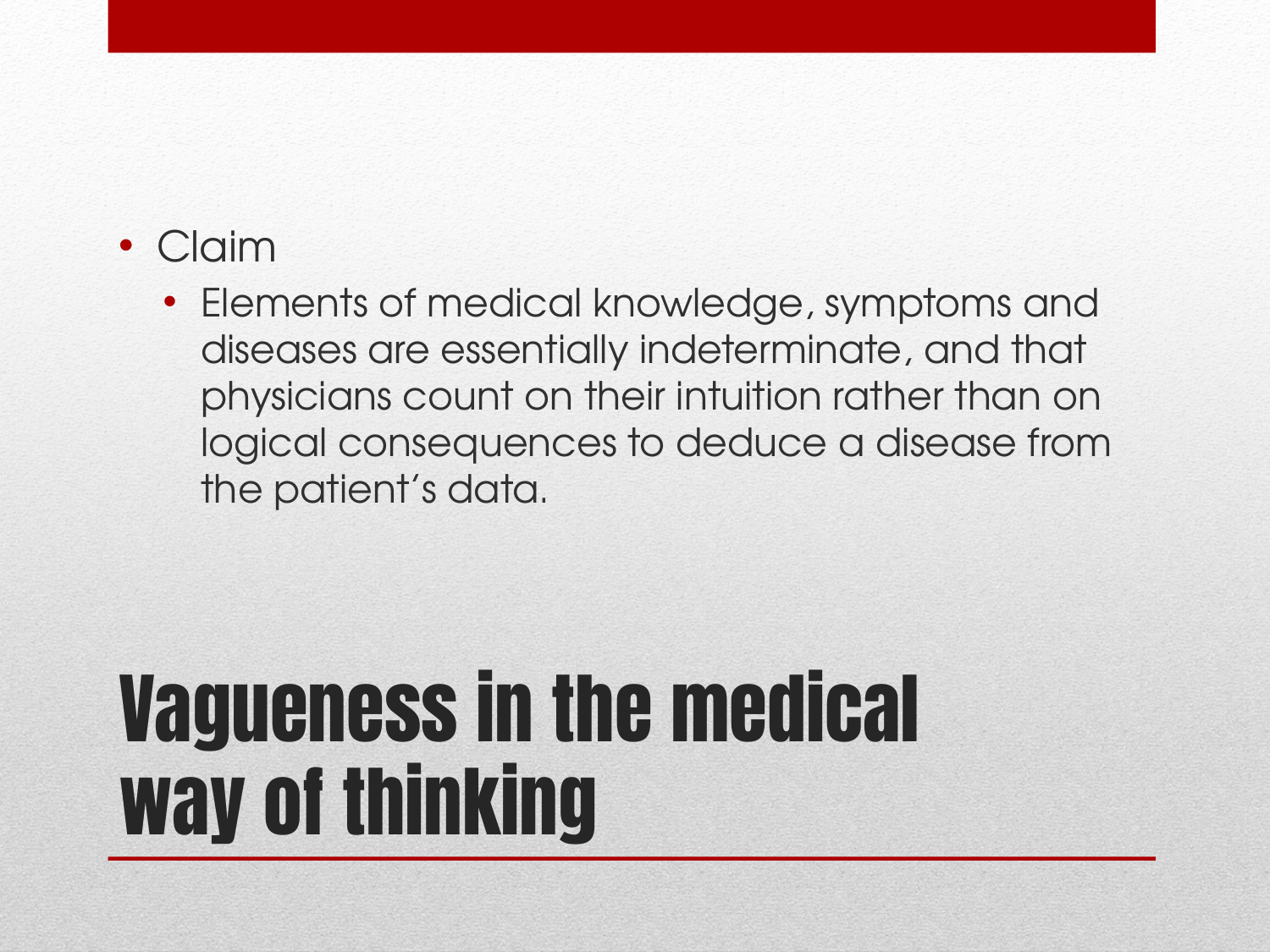

Claim
Elements of medical knowledge, symptoms and diseases are essentially indeterminate, and that physicians count on their intuition rather than on logical consequences to deduce a disease from the patient’s data.
# Vagueness in the medical way of thinking